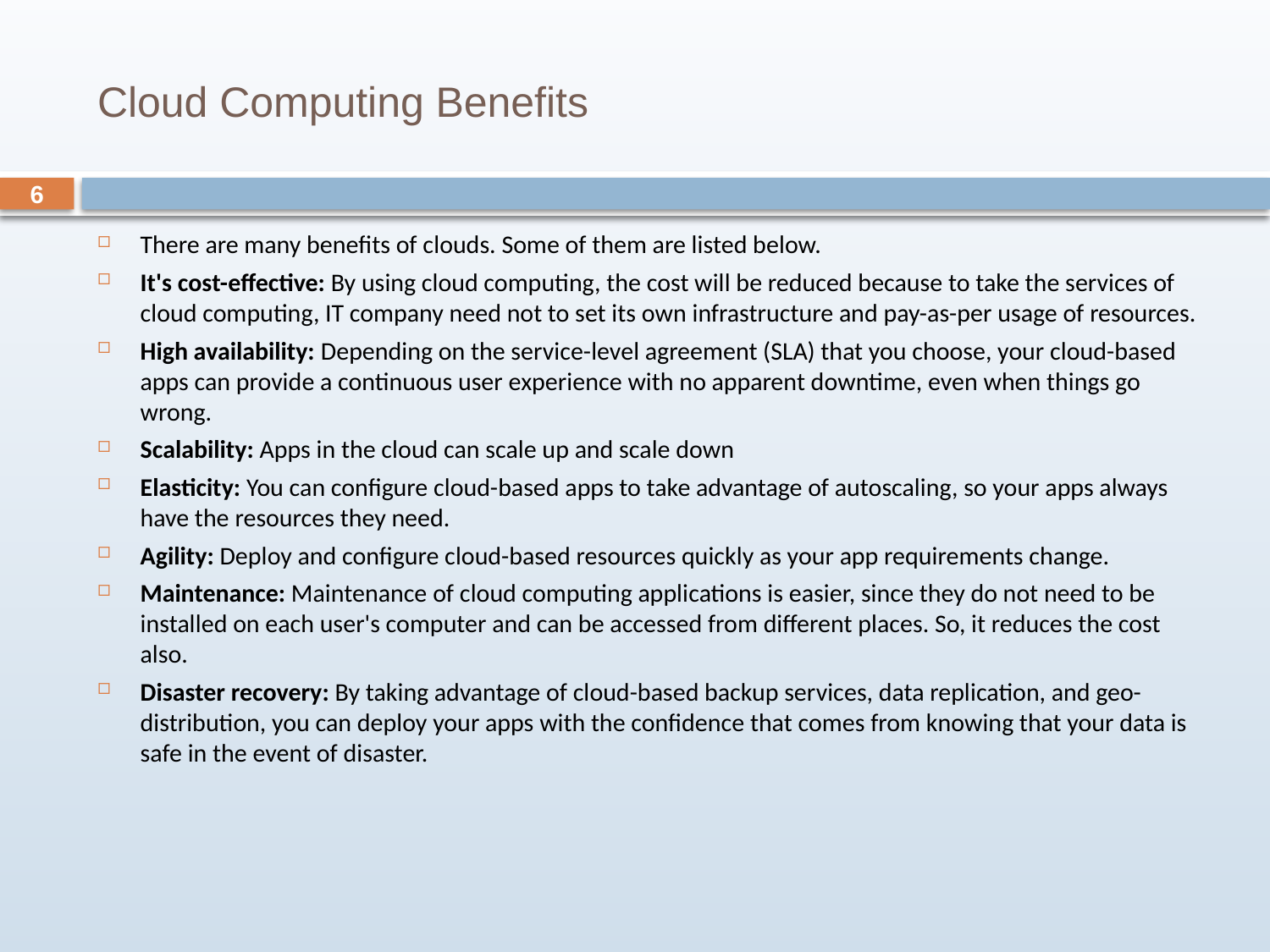

# Cloud Computing Benefits
6
There are many benefits of clouds. Some of them are listed below.
It's cost-effective: By using cloud computing, the cost will be reduced because to take the services of cloud computing, IT company need not to set its own infrastructure and pay-as-per usage of resources.
High availability: Depending on the service-level agreement (SLA) that you choose, your cloud-based apps can provide a continuous user experience with no apparent downtime, even when things go wrong.
Scalability: Apps in the cloud can scale up and scale down
Elasticity: You can configure cloud-based apps to take advantage of autoscaling, so your apps always have the resources they need.
Agility: Deploy and configure cloud-based resources quickly as your app requirements change.
Maintenance: Maintenance of cloud computing applications is easier, since they do not need to be installed on each user's computer and can be accessed from different places. So, it reduces the cost also.
Disaster recovery: By taking advantage of cloud-based backup services, data replication, and geo-distribution, you can deploy your apps with the confidence that comes from knowing that your data is safe in the event of disaster.